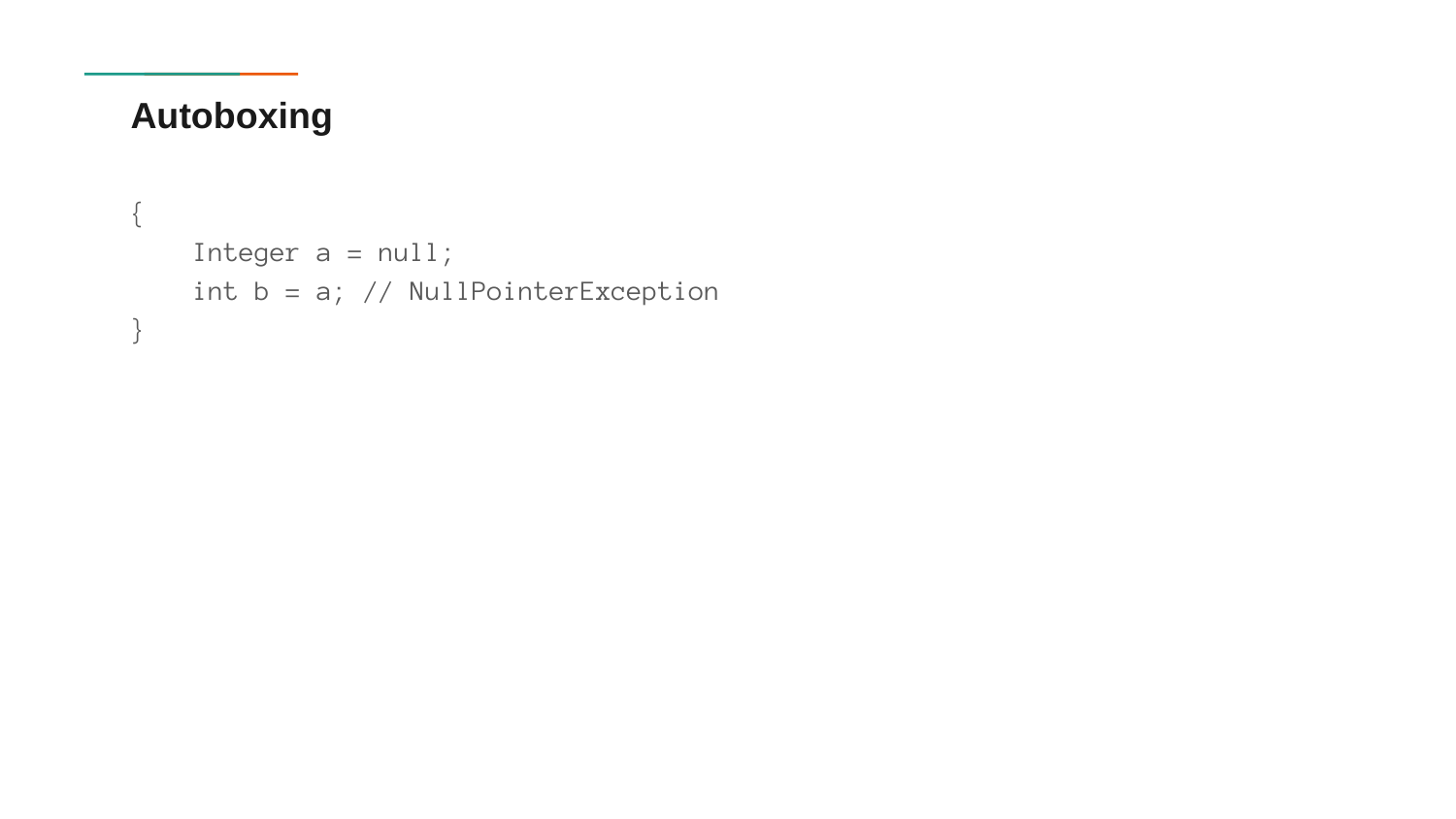

# Autoboxing
{
    Integer a = null;
    int b = a; // NullPointerException
}